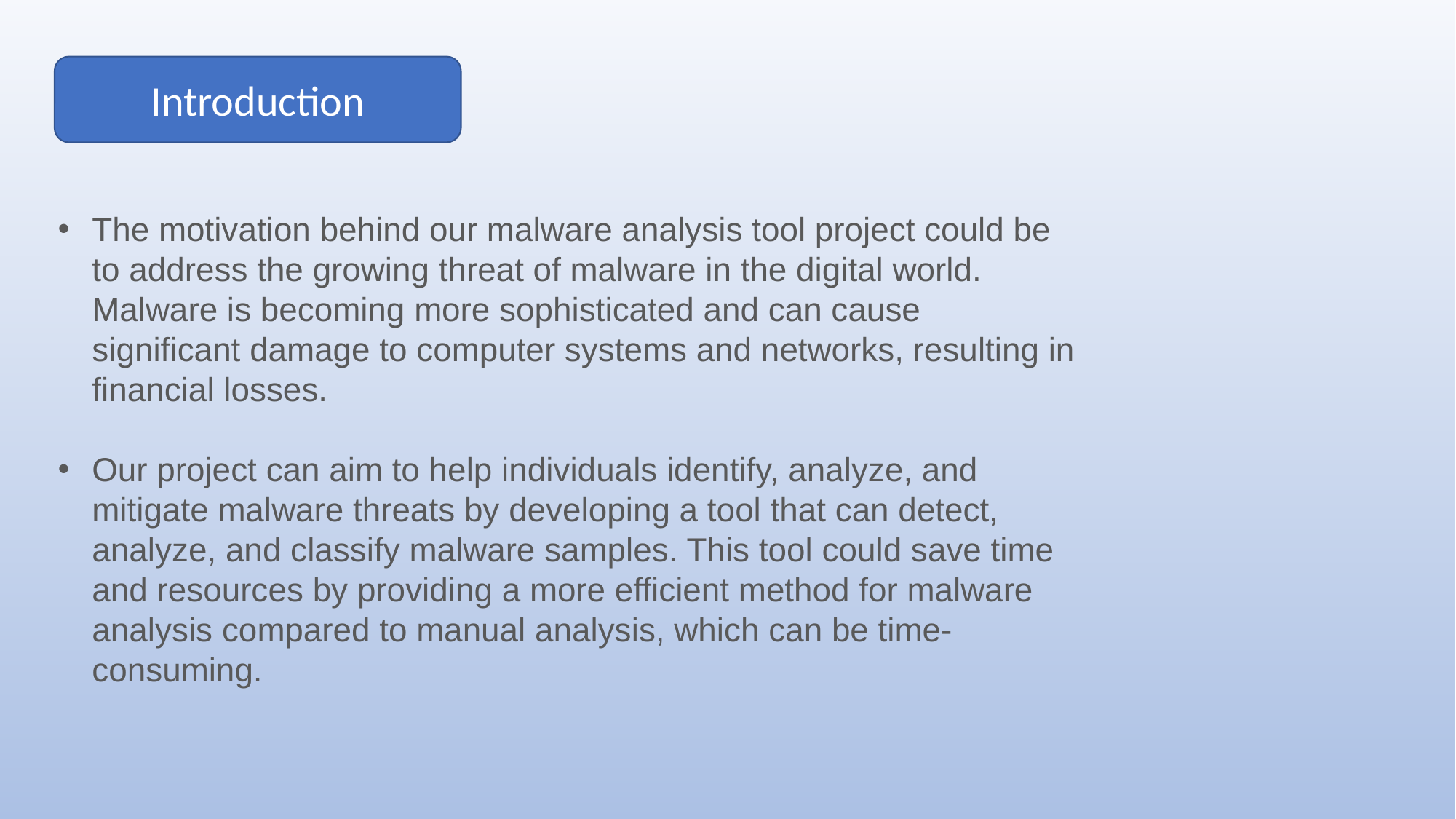

Introduction
The motivation behind our malware analysis tool project could be to address the growing threat of malware in the digital world. Malware is becoming more sophisticated and can cause significant damage to computer systems and networks, resulting in financial losses.

Our project can aim to help individuals identify, analyze, and mitigate malware threats by developing a tool that can detect, analyze, and classify malware samples. This tool could save time and resources by providing a more efficient method for malware analysis compared to manual analysis, which can be time-consuming.